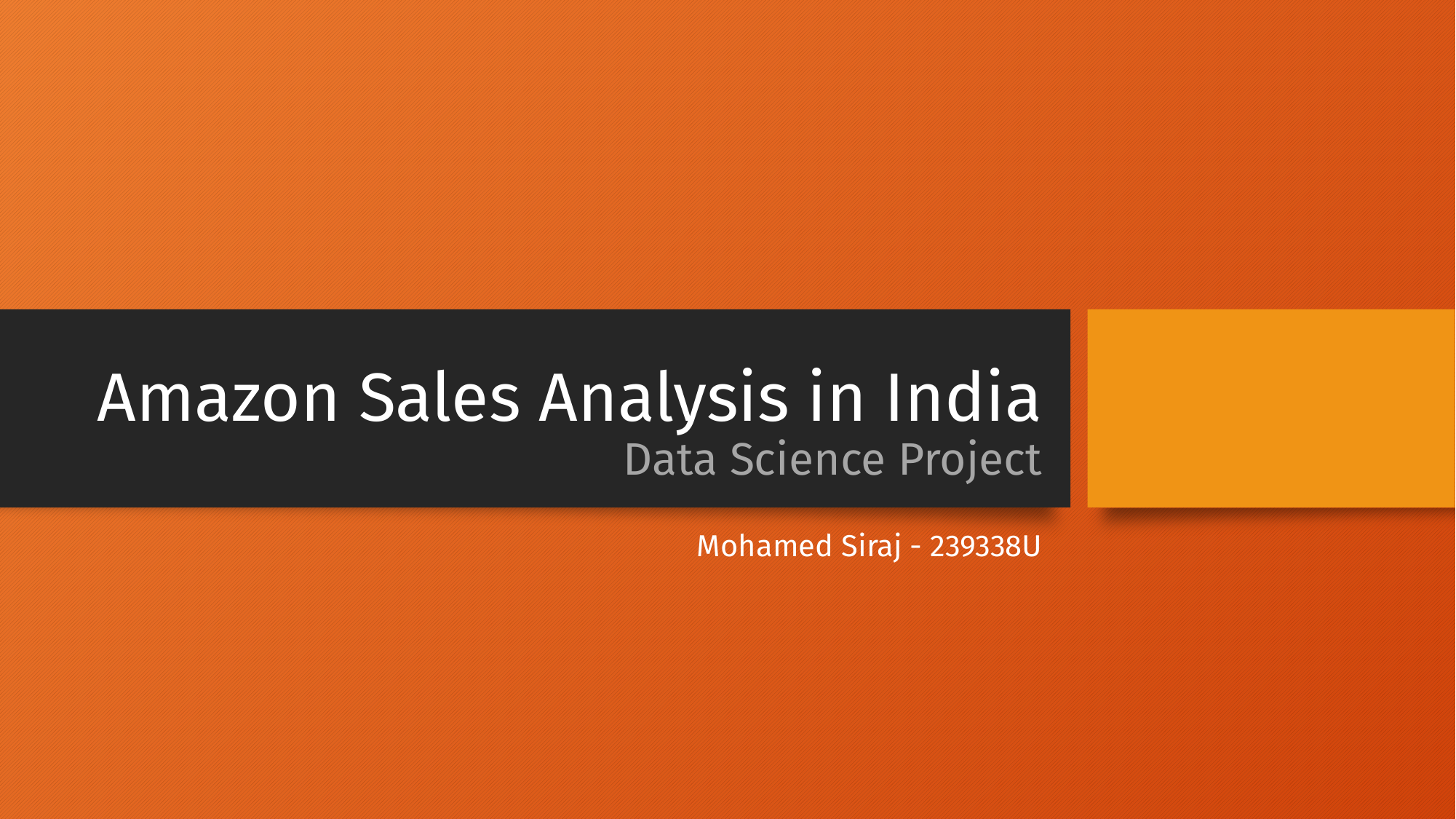

# Amazon Sales Analysis in India Data Science Project
Mohamed Siraj - 239338U